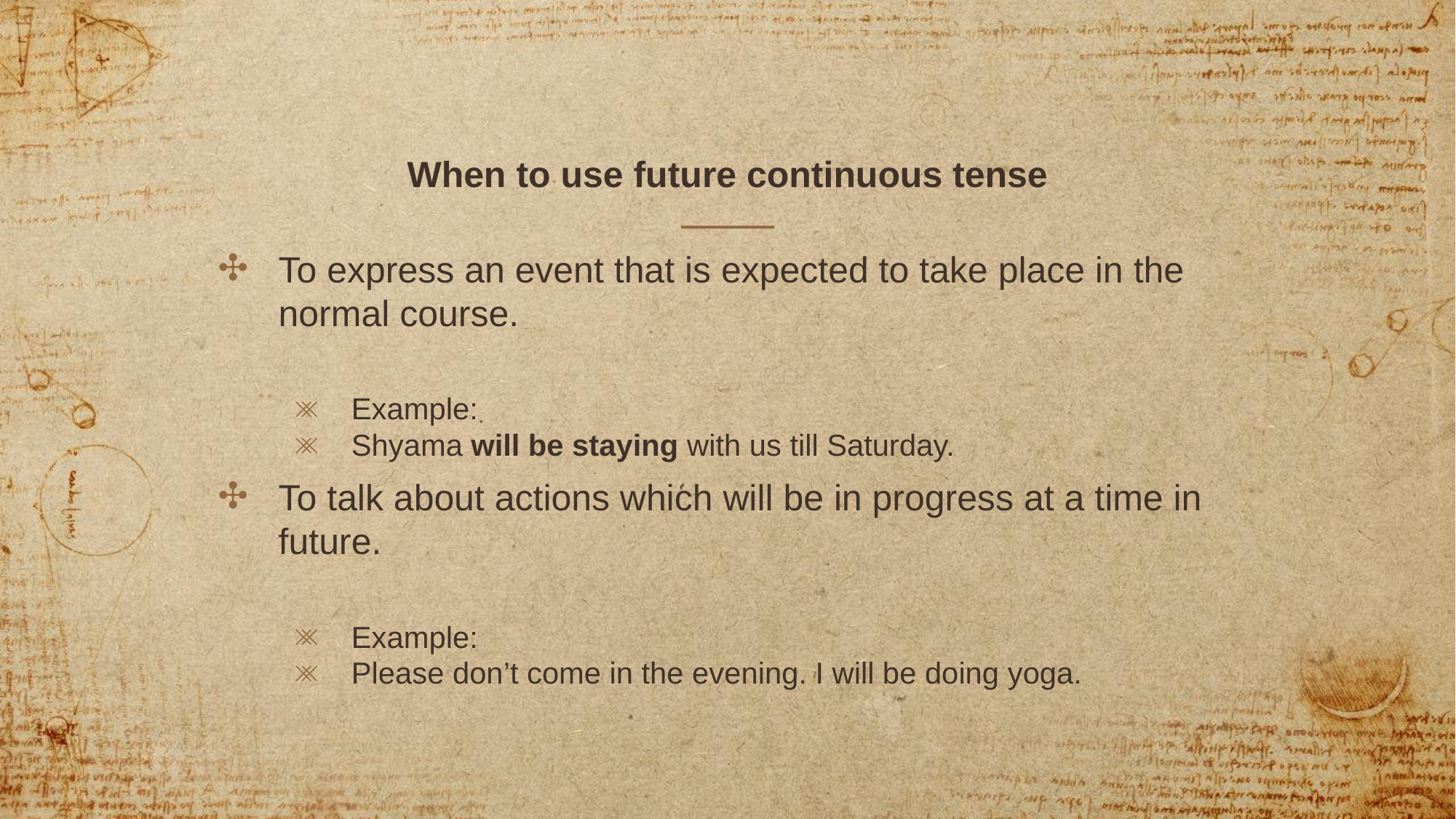

# When to use future continuous tense
To express an event that is expected to take place in the normal course.

Example:
Shyama will be staying with us till Saturday.
To talk about actions which will be in progress at a time in future.

Example:
Please don’t come in the evening. I will be doing yoga.